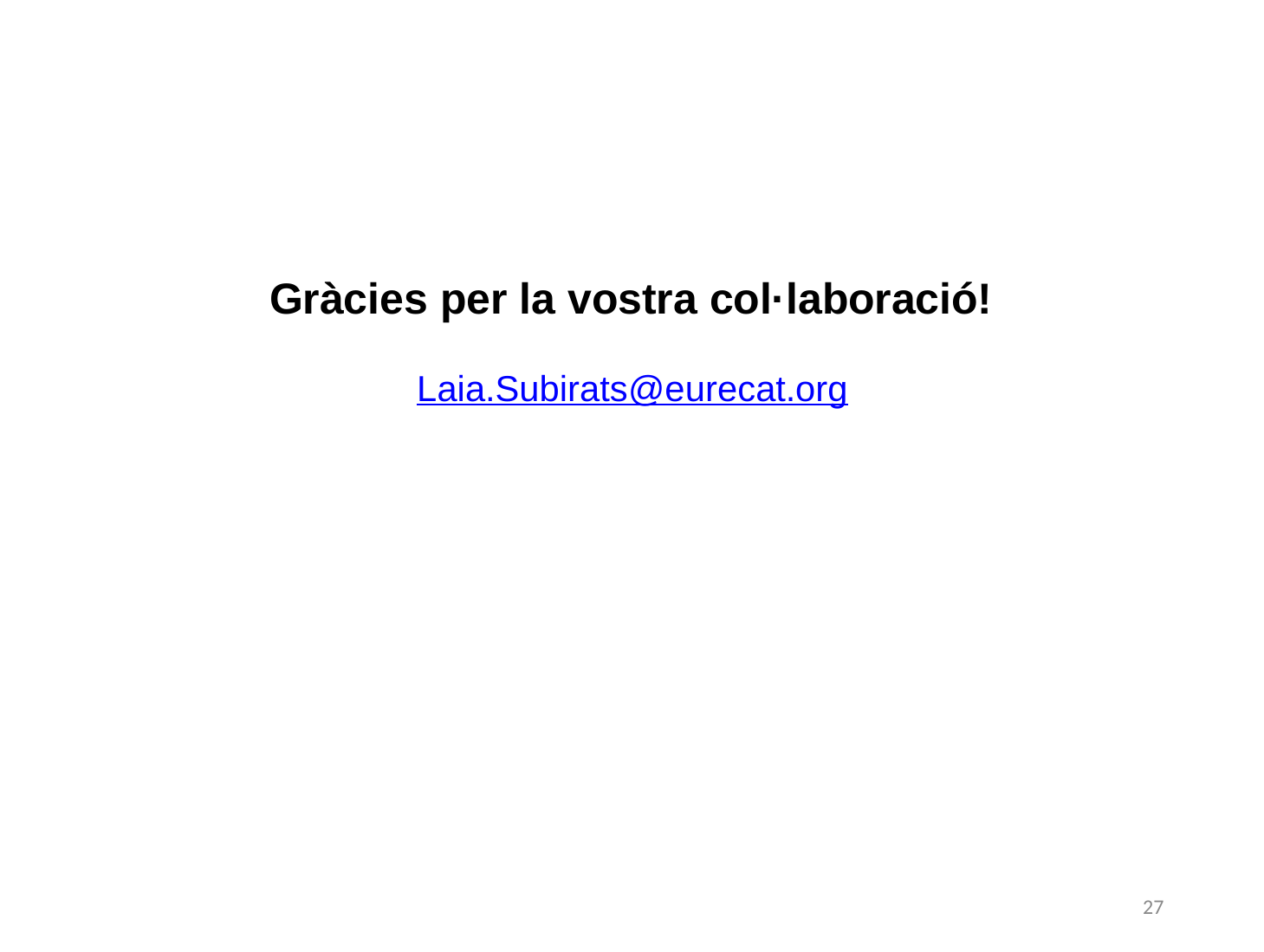

Gràcies per la vostra col·laboració!
Laia.Subirats@eurecat.org
27